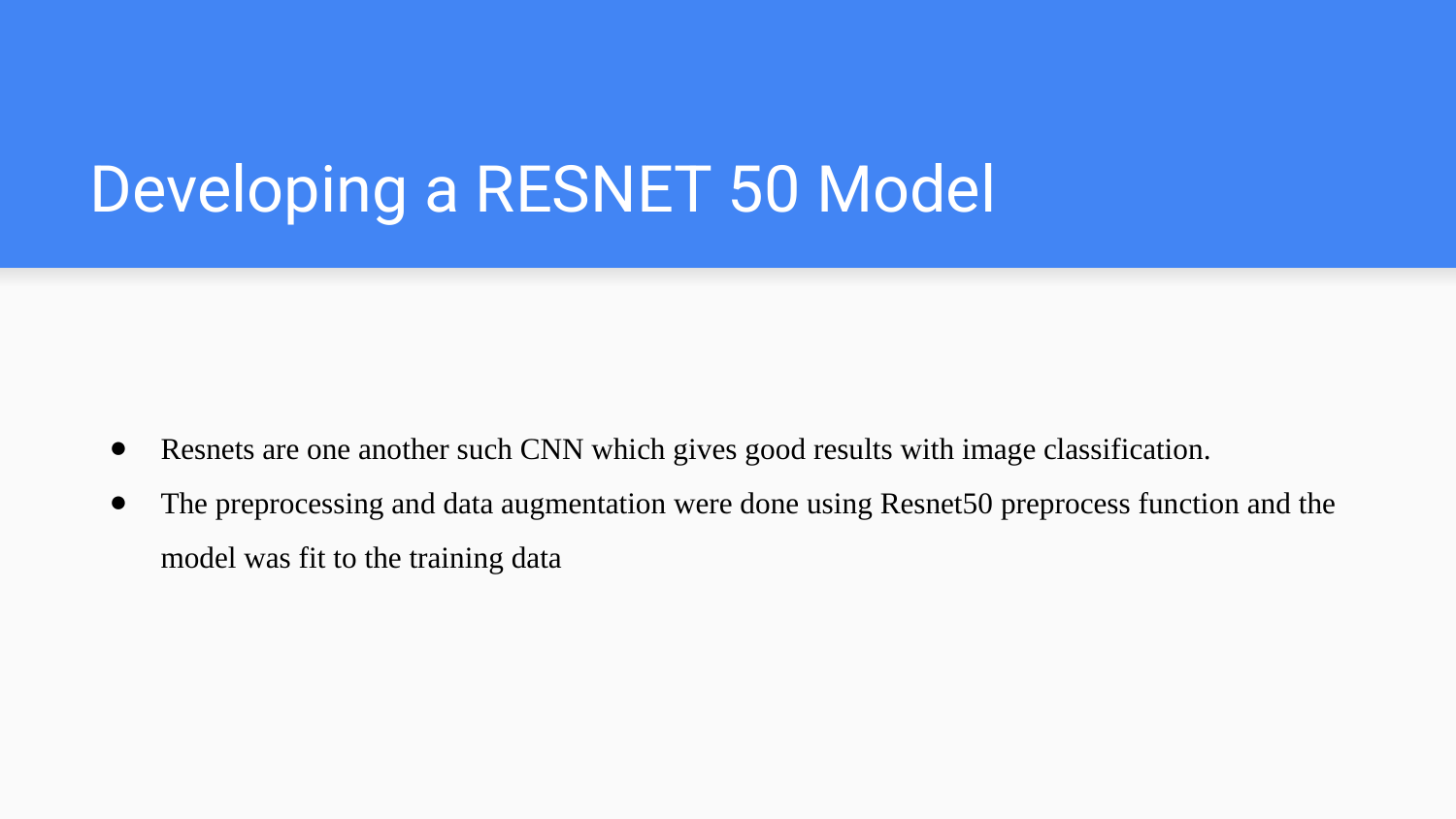

# Developing a RESNET 50 Model
Resnets are one another such CNN which gives good results with image classification.
The preprocessing and data augmentation were done using Resnet50 preprocess function and the model was fit to the training data